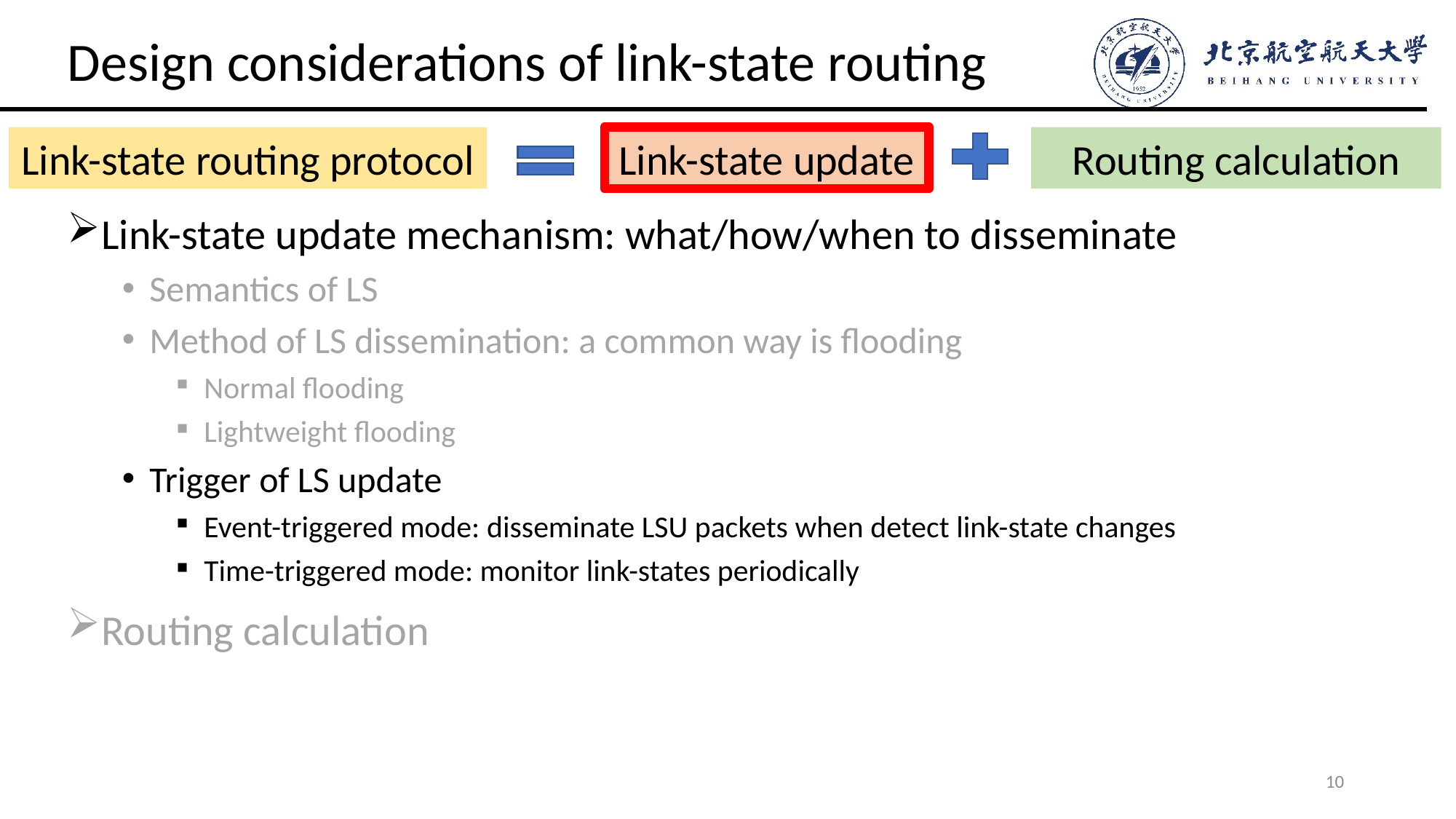

# Design considerations of link-state routing

Link-state routing protocol
Link-state update
Routing calculation

Link-state update mechanism: what/how/when to disseminate
Semantics of LS
Method of LS dissemination: a common way is flooding
Normal flooding
Lightweight flooding
Trigger of LS update
Event-triggered mode: disseminate LSU packets when detect link-state changes
Time-triggered mode: monitor link-states periodically
Routing calculation

10